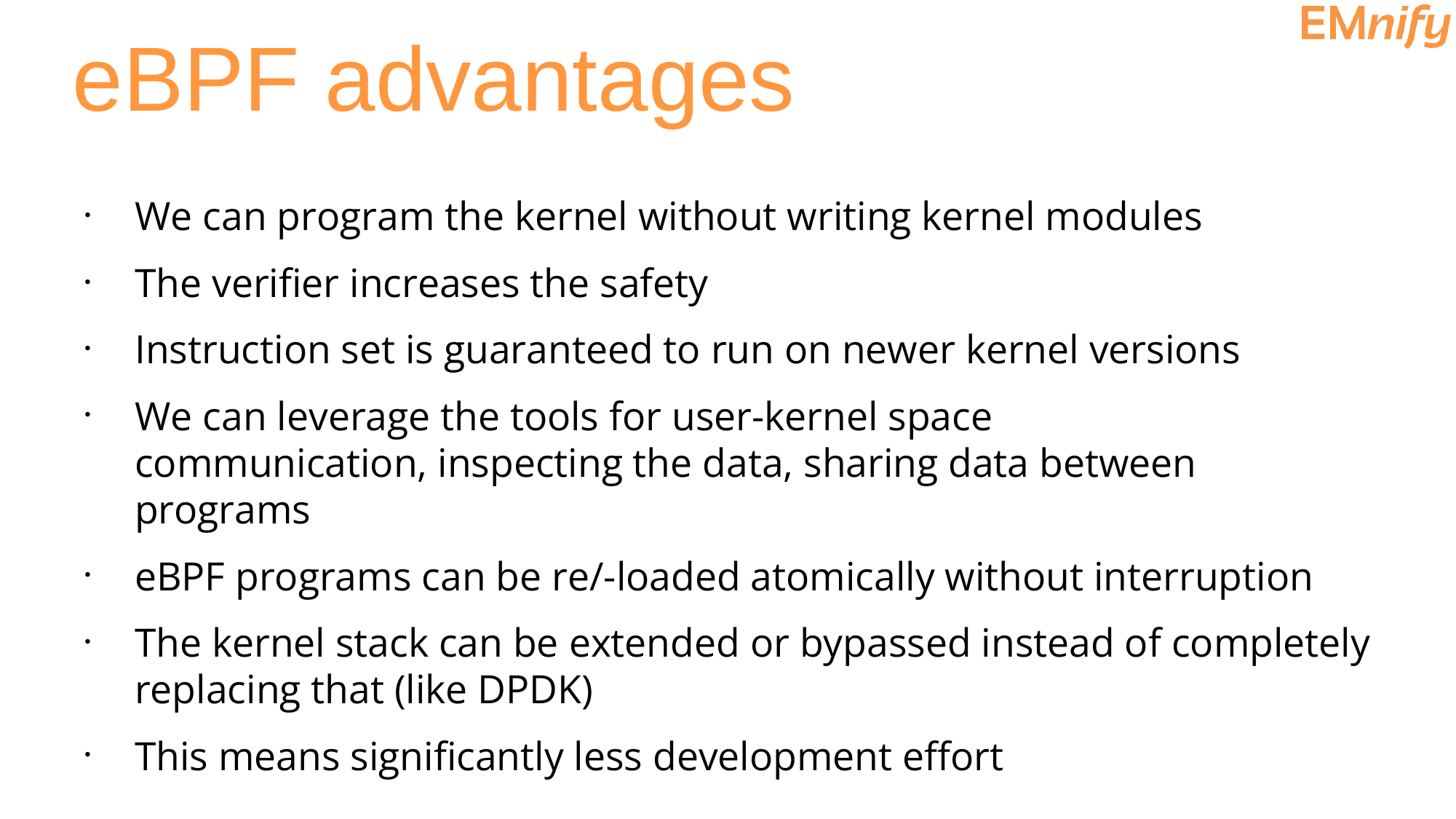

eBPF advantages
We can program the kernel without writing kernel modules
The verifier increases the safety
Instruction set is guaranteed to run on newer kernel versions
We can leverage the tools for user-kernel space communication, inspecting the data, sharing data between programs
eBPF programs can be re/-loaded atomically without interruption
The kernel stack can be extended or bypassed instead of completely replacing that (like DPDK)
This means significantly less development effort